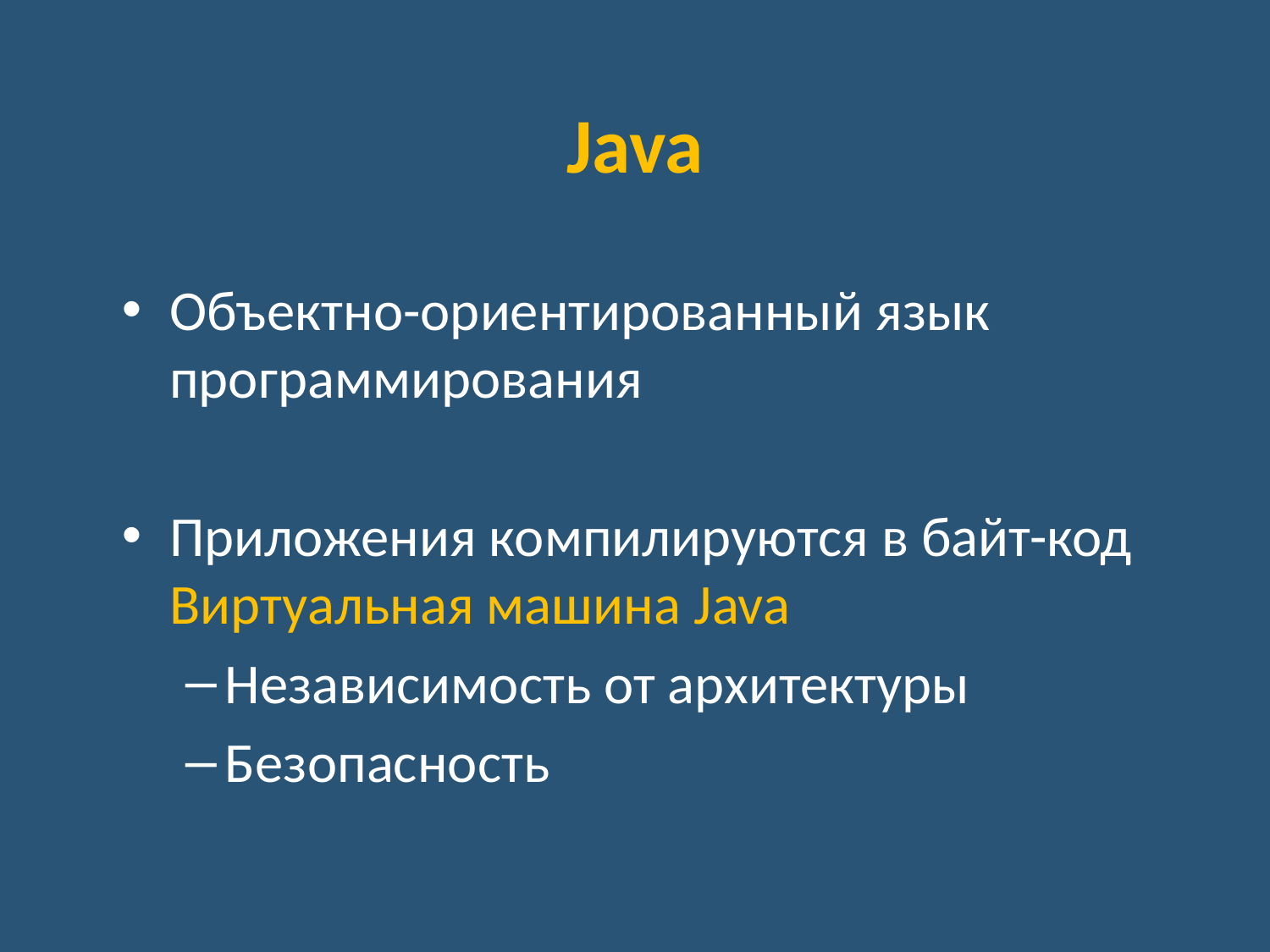

Java
Объектно-ориентированный язык программирования

Приложения компилируются в байт-код Виртуальная машина Java
Независимость от архитектуры
Безопасность